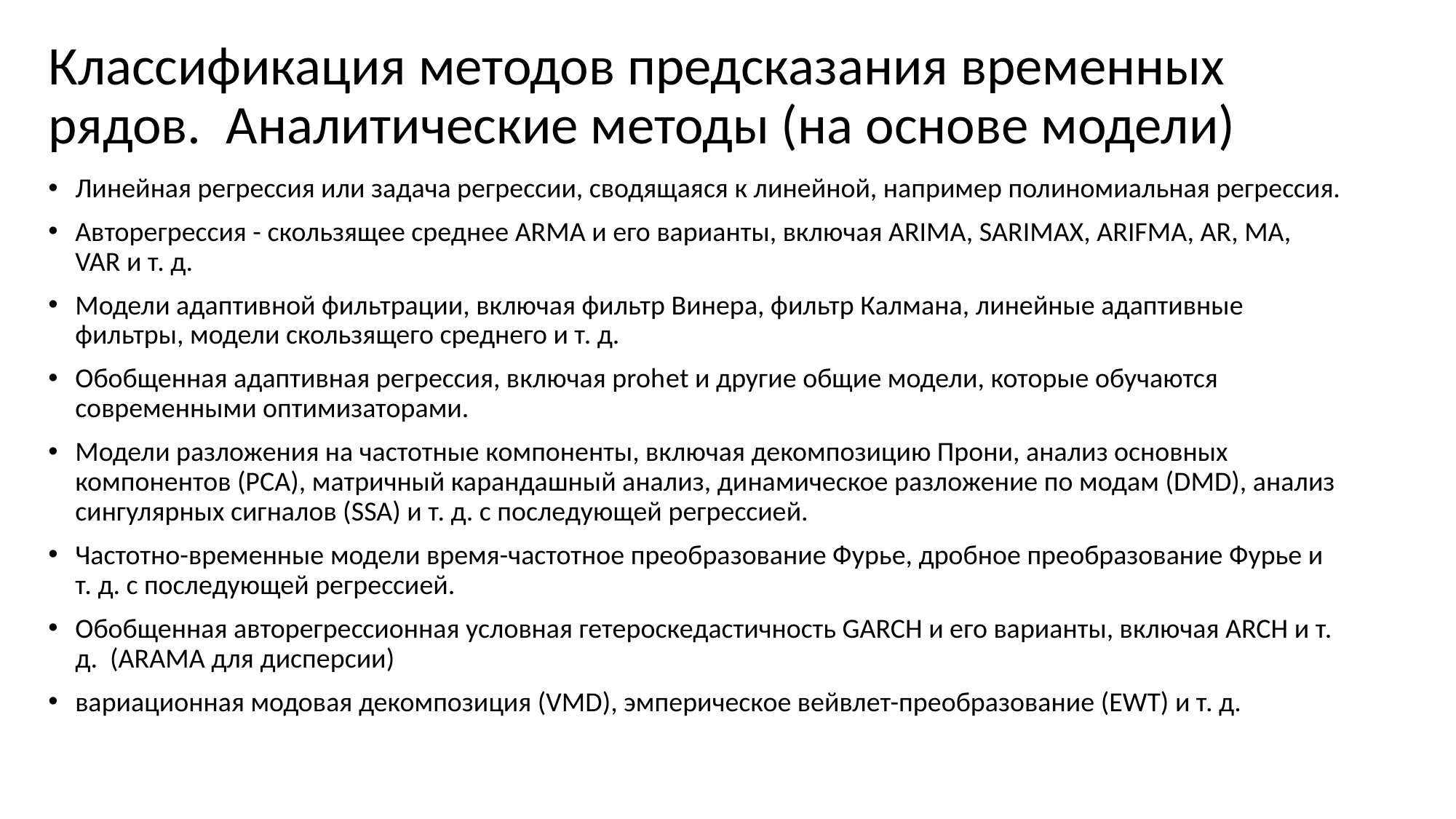

# Классификация методов предсказания временных рядов.  Аналитические методы (на основе модели)
Линейная регрессия или задача регрессии, сводящаяся к линейной, например полиномиальная регрессия.
Авторегрессия - скользящее среднее ARMA и его варианты, включая ARIMA, SARIMAX, ARIFMA, AR, MA, VAR и т. д.
Модели адаптивной фильтрации, включая фильтр Винера, фильтр Калмана, линейные адаптивные фильтры, модели скользящего среднего и т. д.
Обобщенная адаптивная регрессия, включая prohet и другие общие модели, которые обучаются современными оптимизаторами.
Модели разложения на частотные компоненты, включая декомпозицию Прони, анализ основных компонентов (PCA), матричный карандашный анализ, динамическое разложение по модам (DMD), анализ сингулярных сигналов (SSA) и т. д. с последующей регрессией.
Частотно-временные модели время-частотное преобразование Фурье, дробное преобразование Фурье и т. д. с последующей регрессией.
Обобщенная авторегрессионная условная гетероскедастичность GARCH и его варианты, включая ARCH и т. д.  (ARAMA для дисперсии)
вариационная модовая декомпозиция (VMD), эмперическое вейвлет-преобразование (EWT) и т. д.